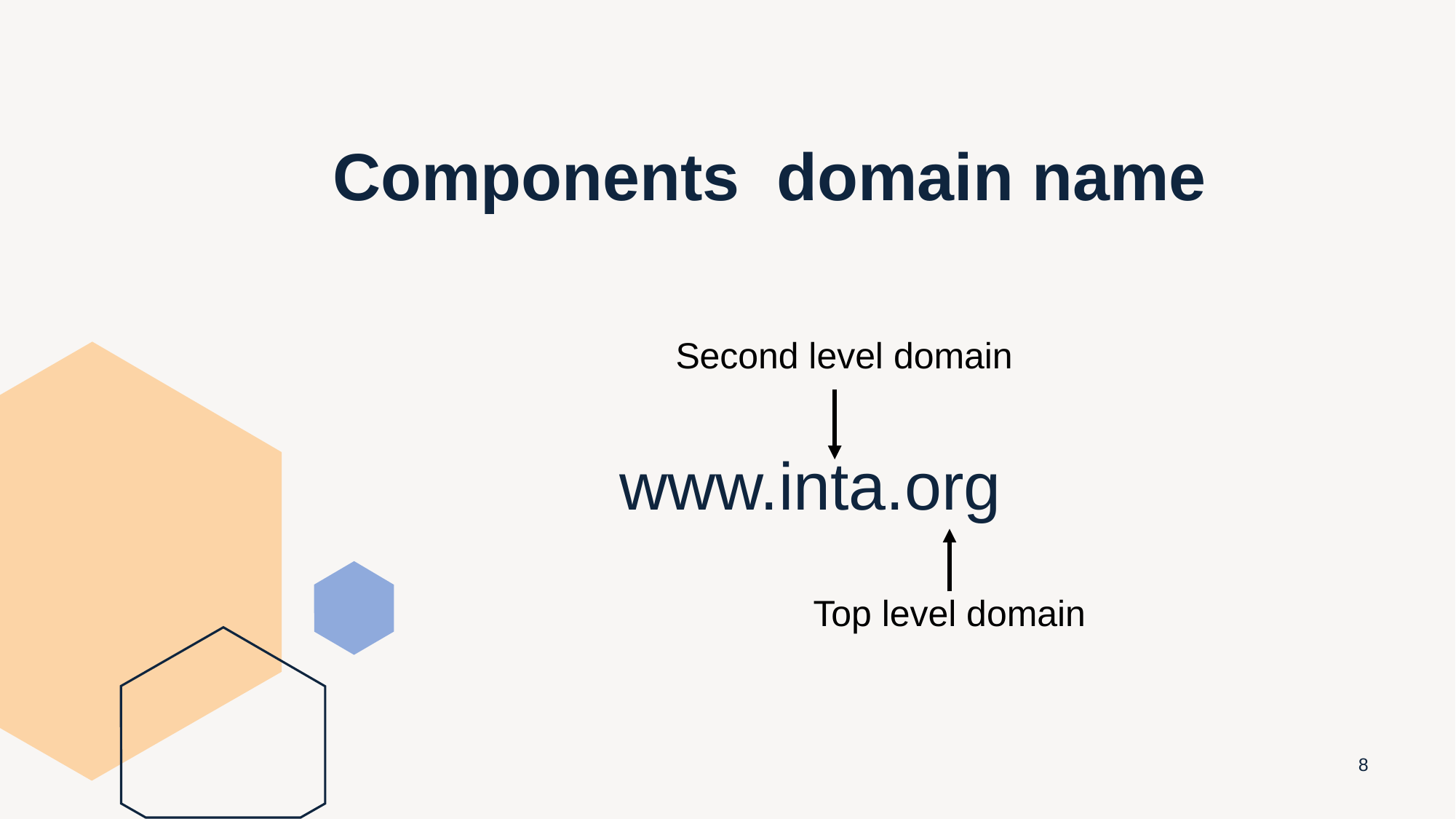

# Components  domain name
Second level domain
www.inta.org
Top level domain
8